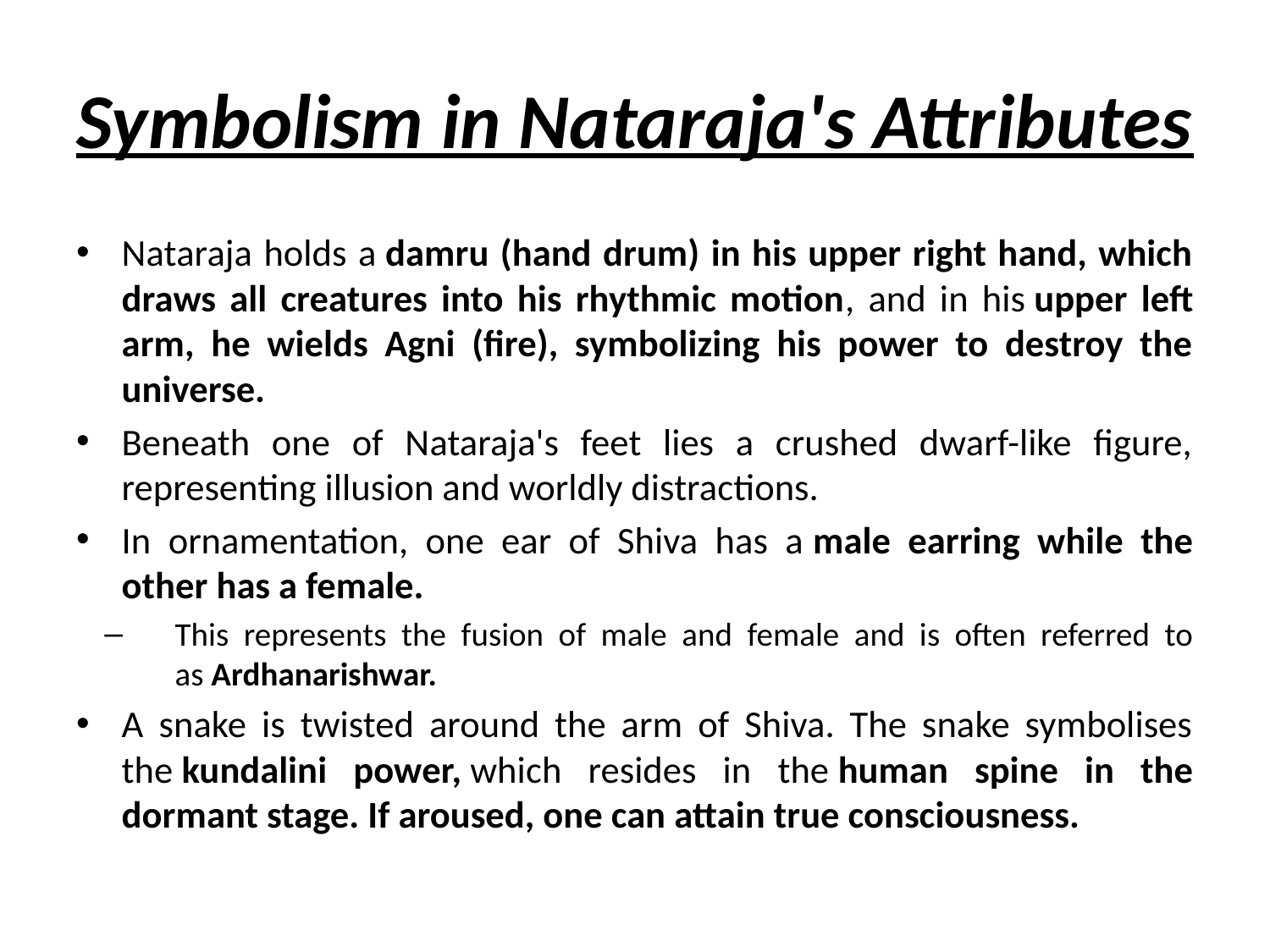

# Symbolism in Nataraja's Attributes
Nataraja holds a damru (hand drum) in his upper right hand, which draws all creatures into his rhythmic motion, and in his upper left arm, he wields Agni (fire), symbolizing his power to destroy the universe.
Beneath one of Nataraja's feet lies a crushed dwarf-like figure, representing illusion and worldly distractions.
In ornamentation, one ear of Shiva has a male earring while the other has a female.
This represents the fusion of male and female and is often referred to as Ardhanarishwar.
A snake is twisted around the arm of Shiva. The snake symbolises the kundalini power, which resides in the human spine in the dormant stage. If aroused, one can attain true consciousness.